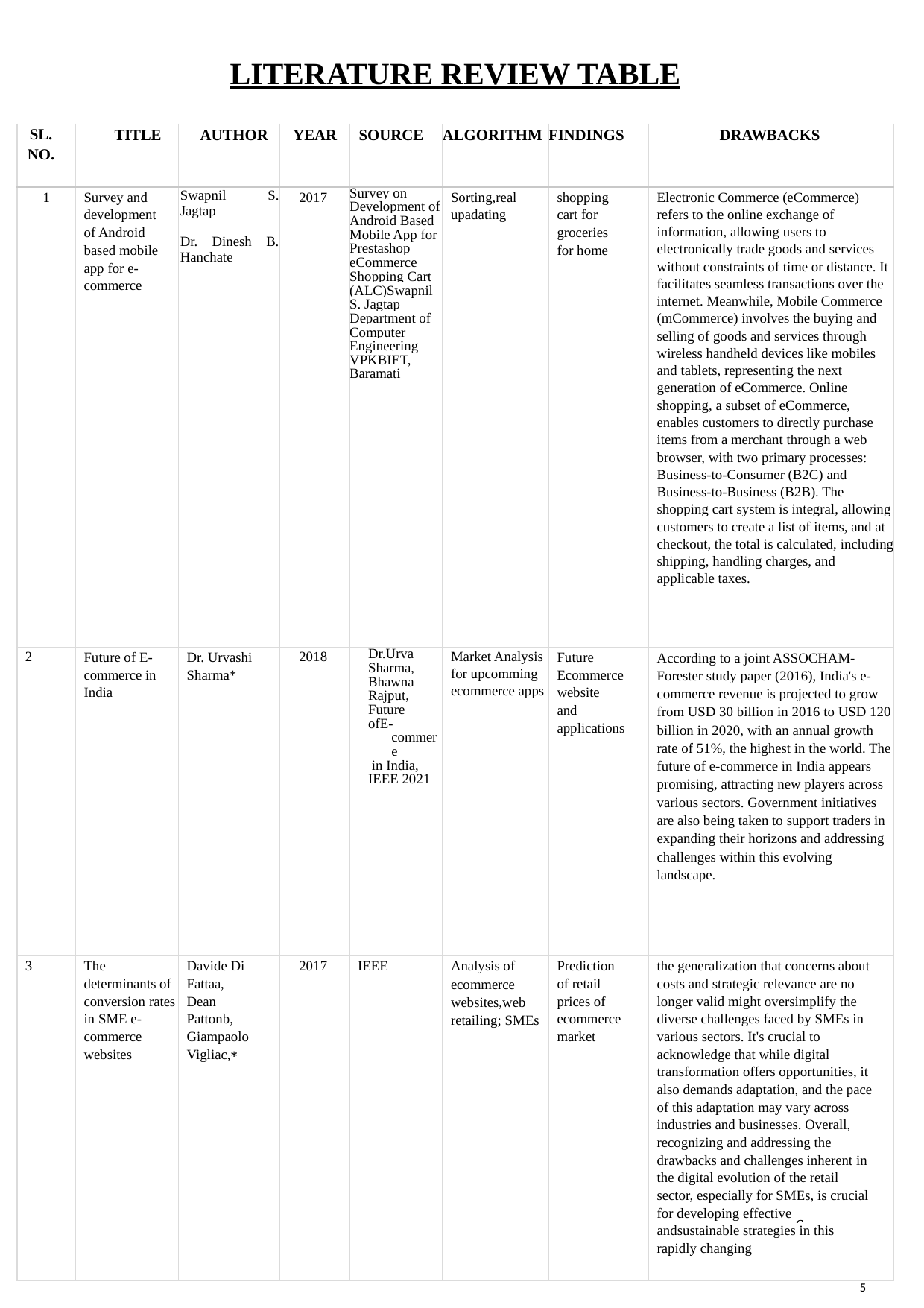

LITERATURE REVIEW TABLE
| SL. NO. | TITLE | AUTHOR | YEAR | SOURCE | ALGORITHM | FINDINGS | DRAWBACKS |
| --- | --- | --- | --- | --- | --- | --- | --- |
| 1 | Survey and development of Android based mobile app for e-commerce | Swapnil S. Jagtap Dr. Dinesh B. Hanchate | 2017 | Survey on Development of Android Based Mobile App for Prestashop eCommerce Shopping Cart (ALC)Swapnil S. Jagtap Department of Computer Engineering VPKBIET, Baramati | Sorting,real upadating | shopping cart for groceries for home | Electronic Commerce (eCommerce) refers to the online exchange of information, allowing users to electronically trade goods and services without constraints of time or distance. It facilitates seamless transactions over the internet. Meanwhile, Mobile Commerce (mCommerce) involves the buying and selling of goods and services through wireless handheld devices like mobiles and tablets, representing the next generation of eCommerce. Online shopping, a subset of eCommerce, enables customers to directly purchase items from a merchant through a web browser, with two primary processes: Business-to-Consumer (B2C) and Business-to-Business (B2B). The shopping cart system is integral, allowing customers to create a list of items, and at checkout, the total is calculated, including shipping, handling charges, and applicable taxes. |
| 2 | Future of E-commerce in India | Dr. Urvashi Sharma\* | 2018 | Dr.Urva Sharma, Bhawna Rajput, Future ofE-commere in India, IEEE 2021 | Market Analysis for upcomming ecommerce apps | Future Ecommerce website and applications | According to a joint ASSOCHAM-Forester study paper (2016), India's e-commerce revenue is projected to grow from USD 30 billion in 2016 to USD 120 billion in 2020, with an annual growth rate of 51%, the highest in the world. The future of e-commerce in India appears promising, attracting new players across various sectors. Government initiatives are also being taken to support traders in expanding their horizons and addressing challenges within this evolving landscape. |
| 3 | The determinants of conversion rates in SME e-commerce websites | Davide Di Fattaa, Dean Pattonb, Giampaolo Vigliac,⁎ | 2017 | IEEE | Analysis of ecommerce websites,web retailing; SMEs | Prediction of retail prices of ecommerce market | the generalization that concerns about costs and strategic relevance are no longer valid might oversimplify the diverse challenges faced by SMEs in various sectors. It's crucial to acknowledge that while digital transformation offers opportunities, it also demands adaptation, and the pace of this adaptation may vary across industries and businesses. Overall, recognizing and addressing the drawbacks and challenges inherent in the digital evolution of the retail sector, especially for SMEs, is crucial for developing effective andsustainable strategies in this rapidly changing |
6
5